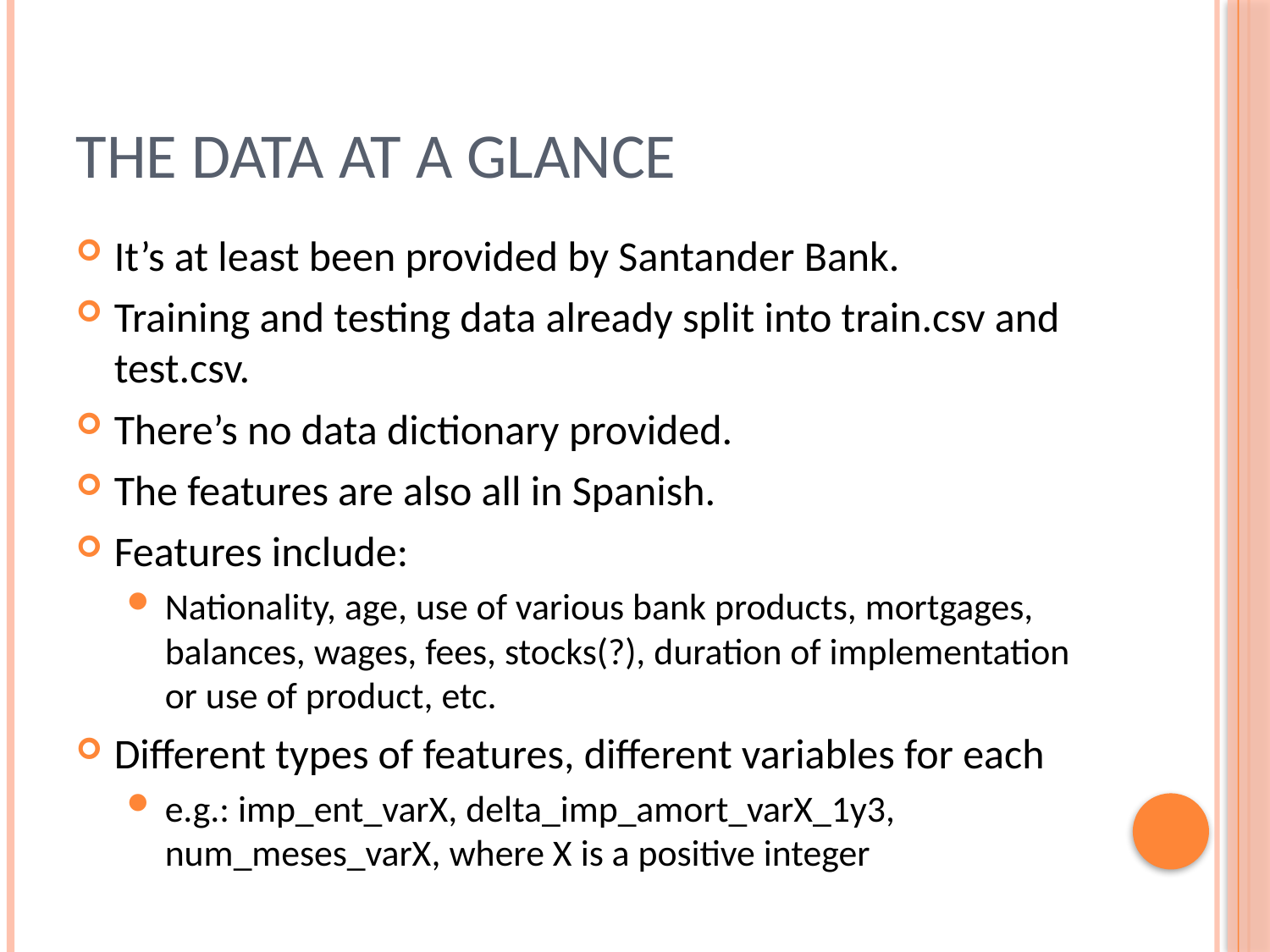

# The data at a glance
It’s at least been provided by Santander Bank.
Training and testing data already split into train.csv and test.csv.
There’s no data dictionary provided.
The features are also all in Spanish.
Features include:
Nationality, age, use of various bank products, mortgages, balances, wages, fees, stocks(?), duration of implementation or use of product, etc.
Different types of features, different variables for each
e.g.: imp_ent_varX, delta_imp_amort_varX_1y3, num_meses_varX, where X is a positive integer